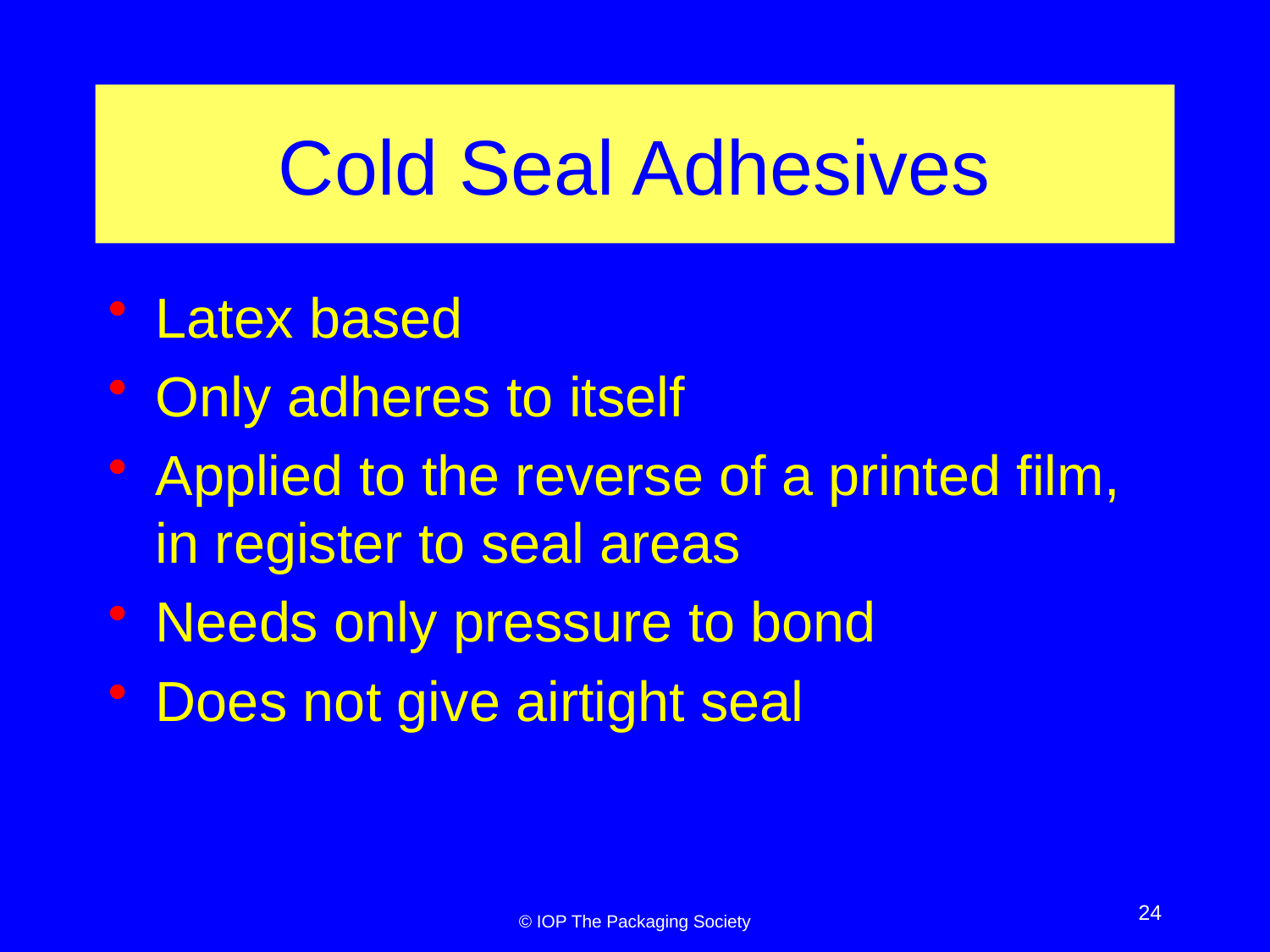

# Cold Seal Adhesives
Latex based
Only adheres to itself
Applied to the reverse of a printed film, in register to seal areas
Needs only pressure to bond
Does not give airtight seal

24

© IOP The Packaging Society